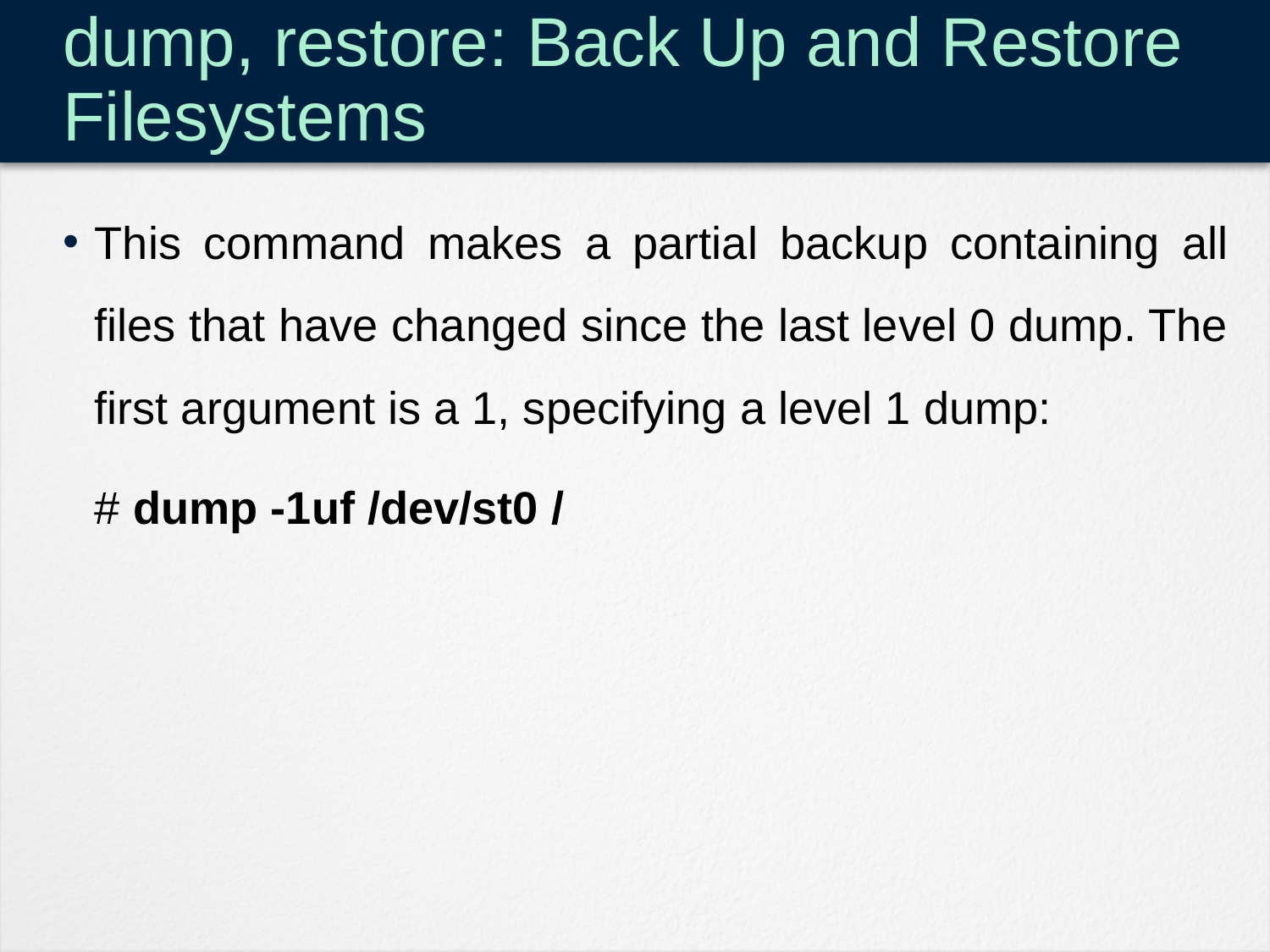

# dump, restore: Back Up and Restore Filesystems
This command makes a partial backup containing all files that have changed since the last level 0 dump. The first argument is a 1, specifying a level 1 dump:
	# dump -1uf /dev/st0 /